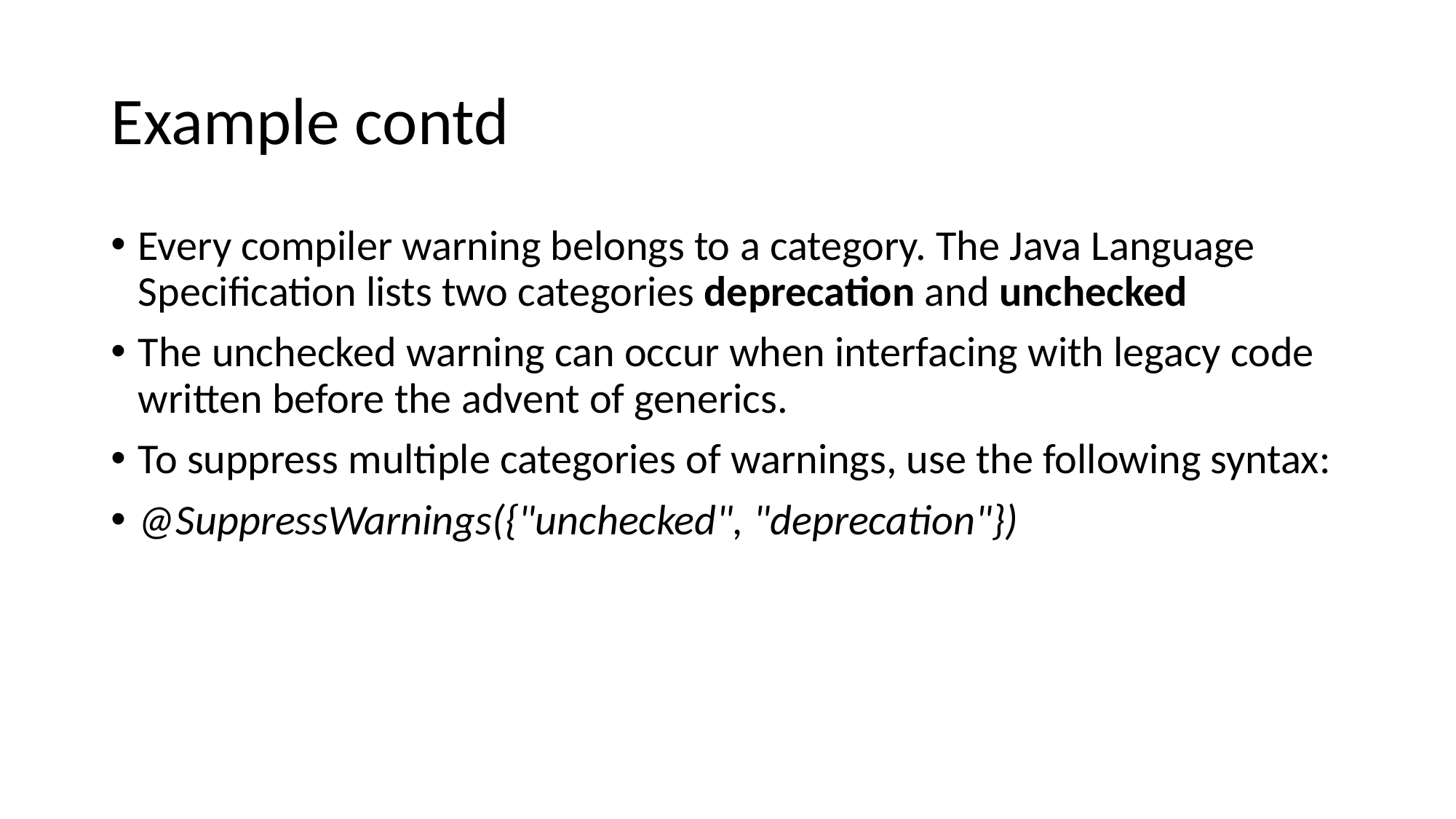

# Example contd
Every compiler warning belongs to a category. The Java Language Specification lists two categories deprecation and unchecked
The unchecked warning can occur when interfacing with legacy code written before the advent of generics.
To suppress multiple categories of warnings, use the following syntax:
@SuppressWarnings({"unchecked", "deprecation"})